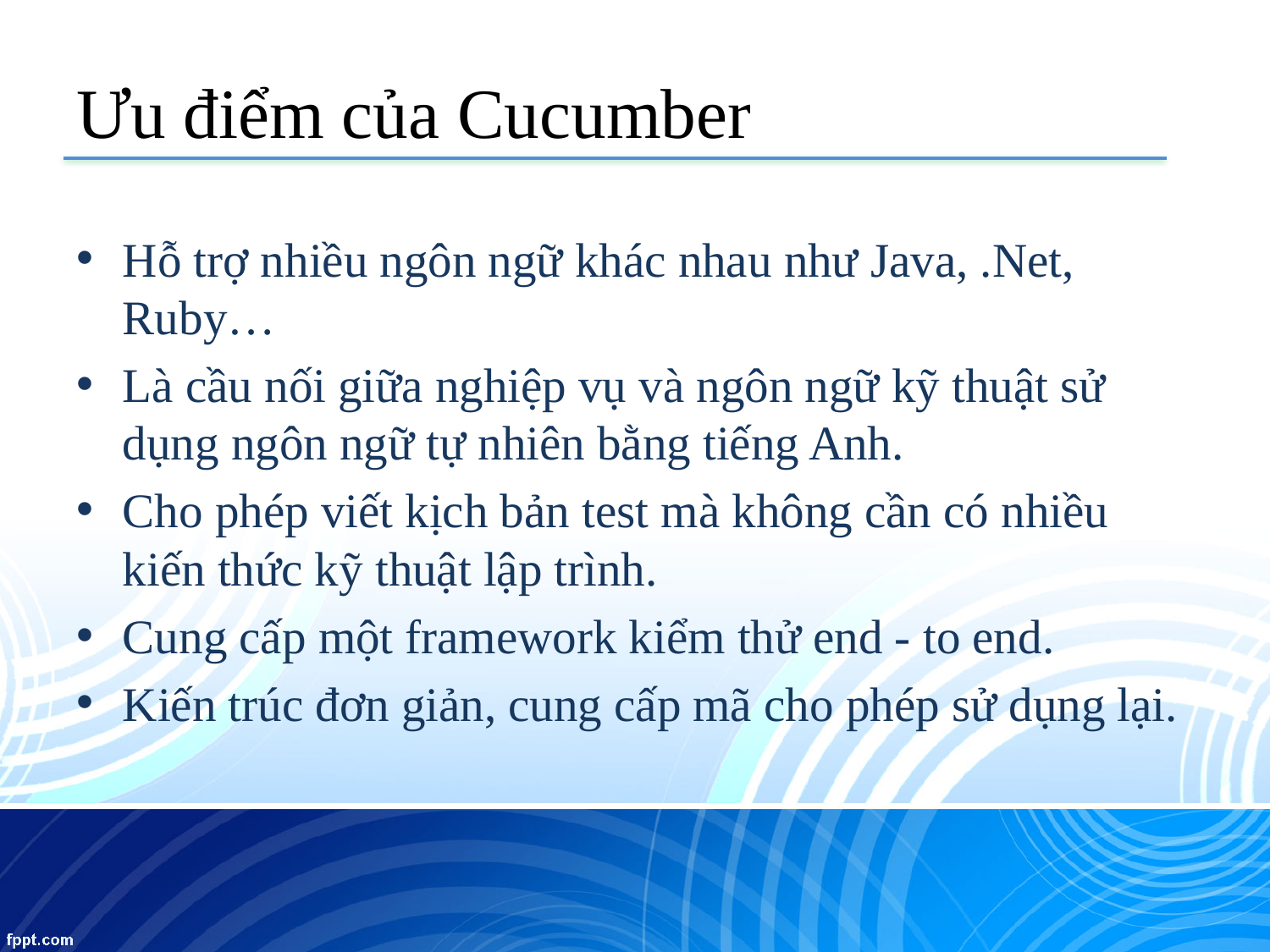

# Ưu điểm của Cucumber
Hỗ trợ nhiều ngôn ngữ khác nhau như Java, .Net, Ruby…
Là cầu nối giữa nghiệp vụ và ngôn ngữ kỹ thuật sử dụng ngôn ngữ tự nhiên bằng tiếng Anh.
Cho phép viết kịch bản test mà không cần có nhiều kiến thức kỹ thuật lập trình.
Cung cấp một framework kiểm thử end - to end.
Kiến trúc đơn giản, cung cấp mã cho phép sử dụng lại.